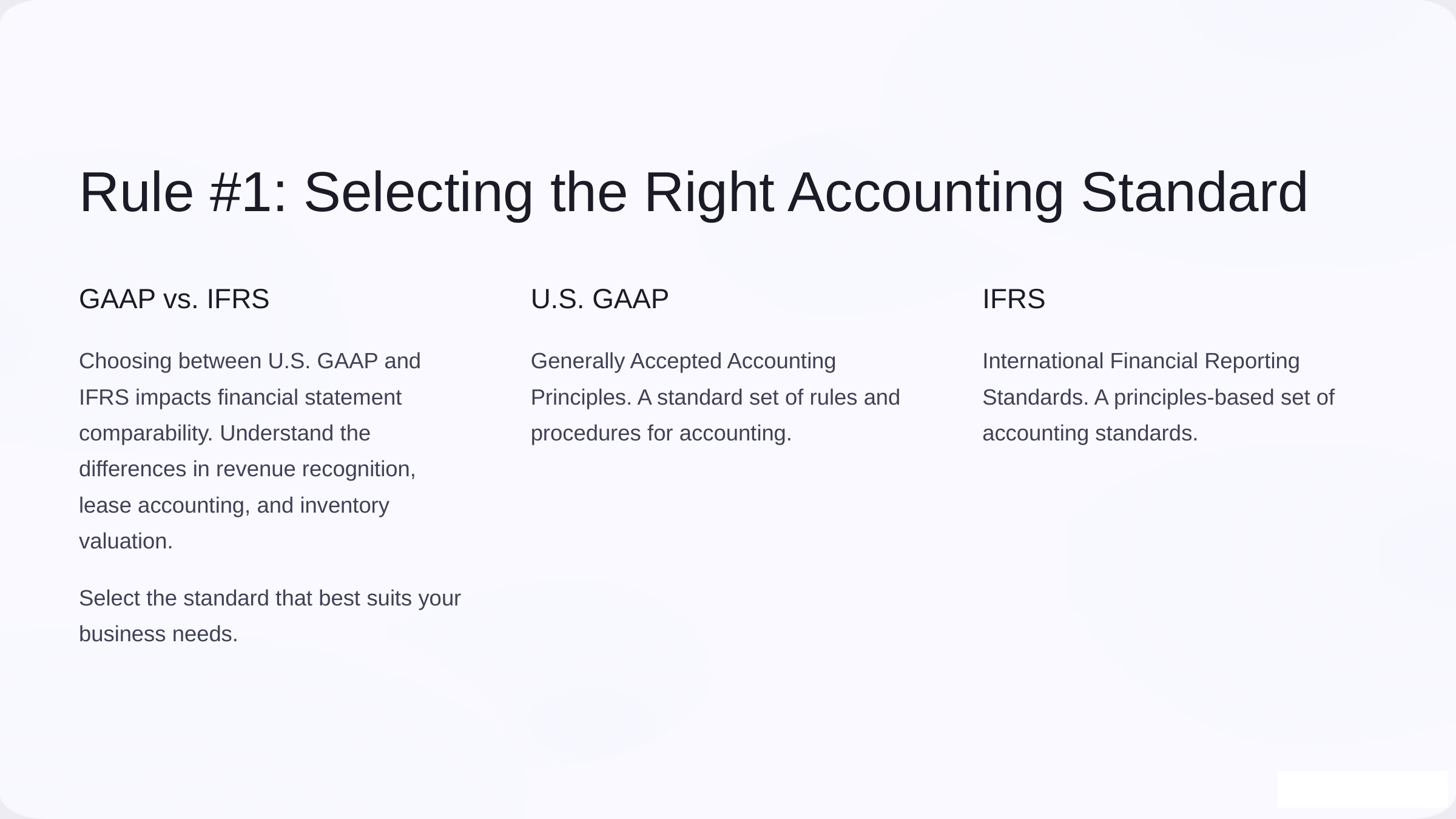

Rule #1: Selecting the Right Accounting Standard
GAAP vs. IFRS
U.S. GAAP
IFRS
Choosing between U.S. GAAP and IFRS impacts financial statement comparability. Understand the differences in revenue recognition, lease accounting, and inventory valuation.
Generally Accepted Accounting Principles. A standard set of rules and procedures for accounting.
International Financial Reporting Standards. A principles-based set of accounting standards.
Select the standard that best suits your business needs.